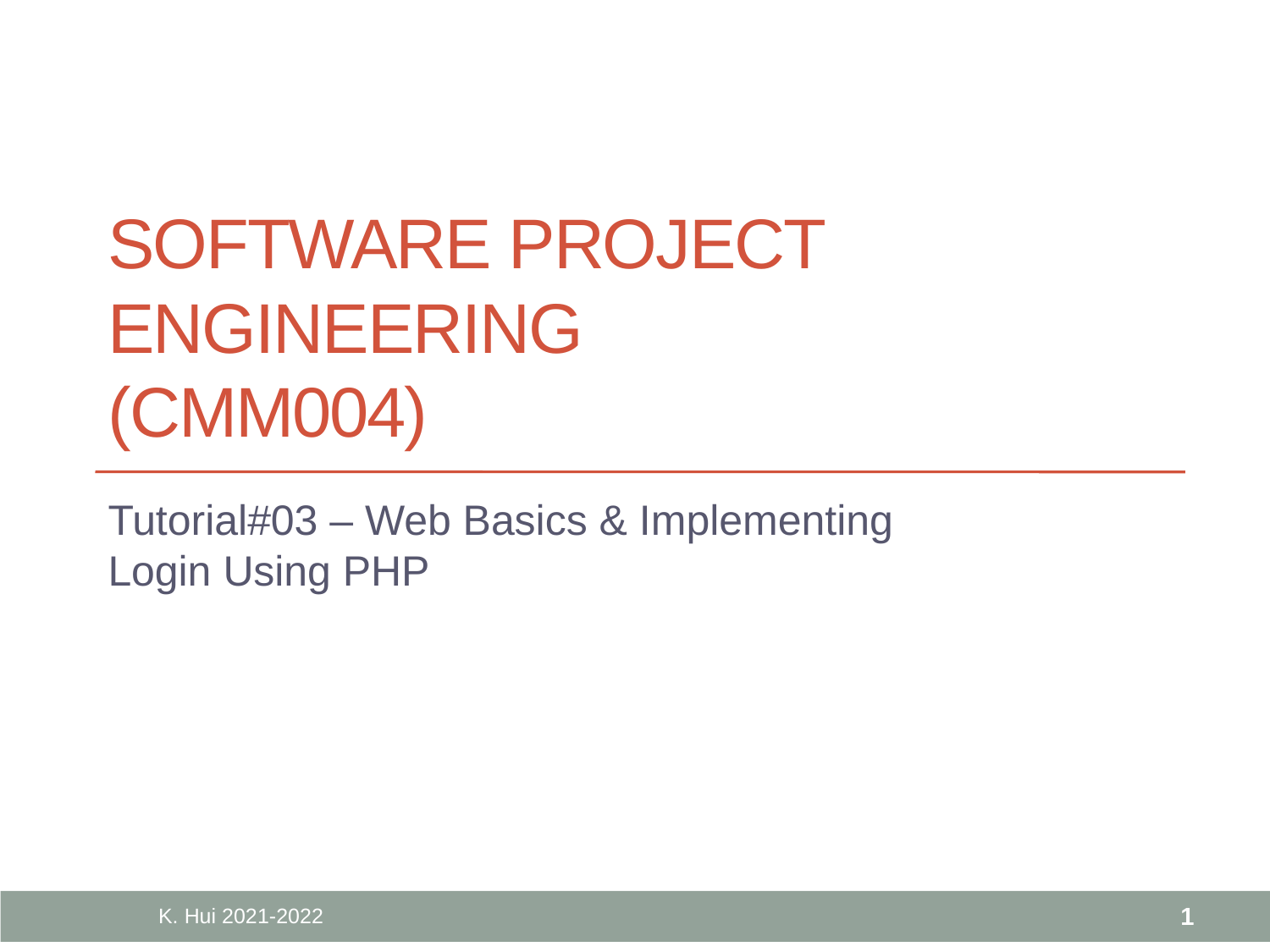

# SOFTWARE PROJECT ENGINEERING (CMM004)
Tutorial#03 – Web Basics & Implementing Login Using PHP
K. Hui 2021-2022
1